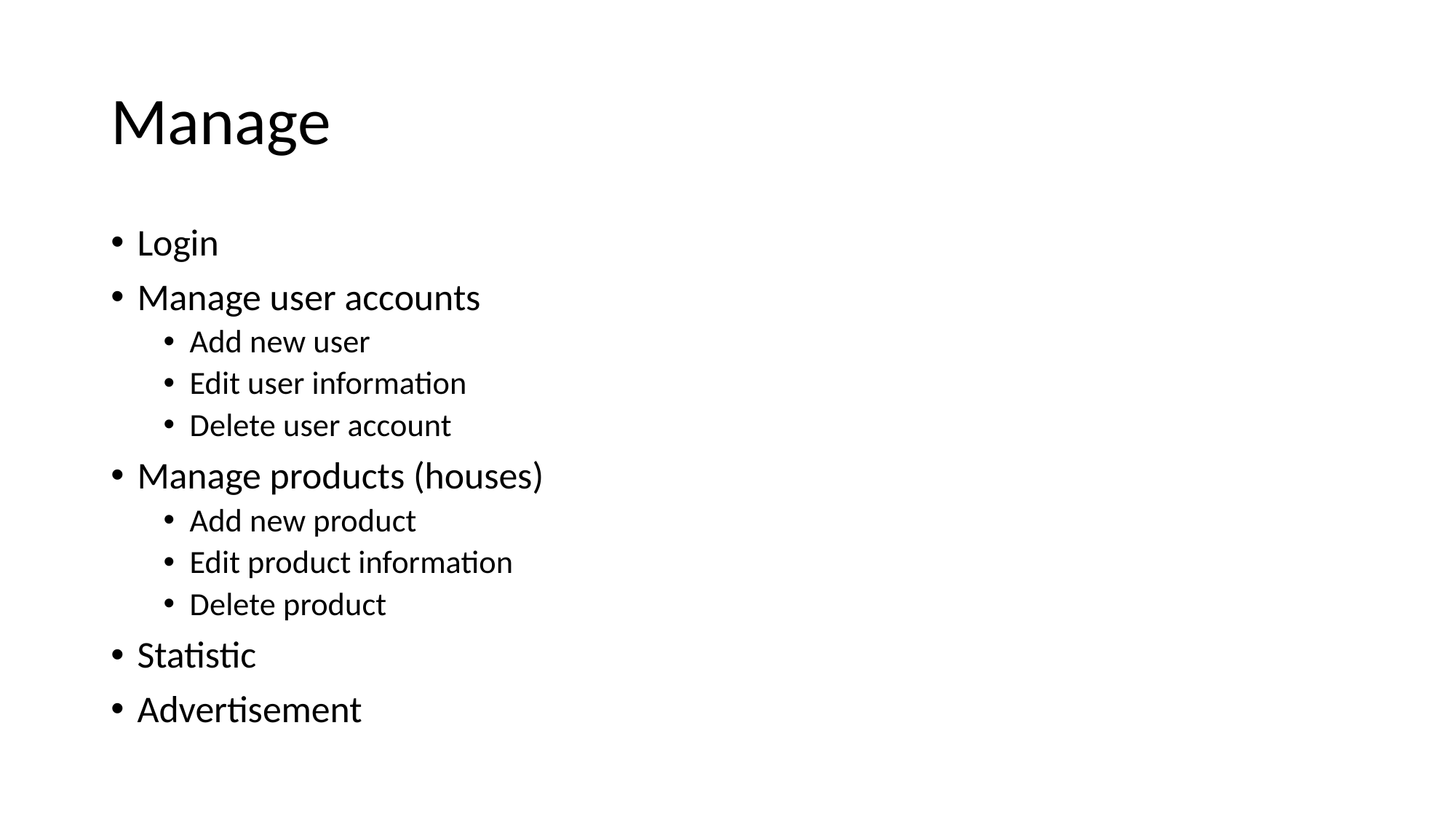

# Manage
Login
Manage user accounts
Add new user
Edit user information
Delete user account
Manage products (houses)
Add new product
Edit product information
Delete product
Statistic
Advertisement